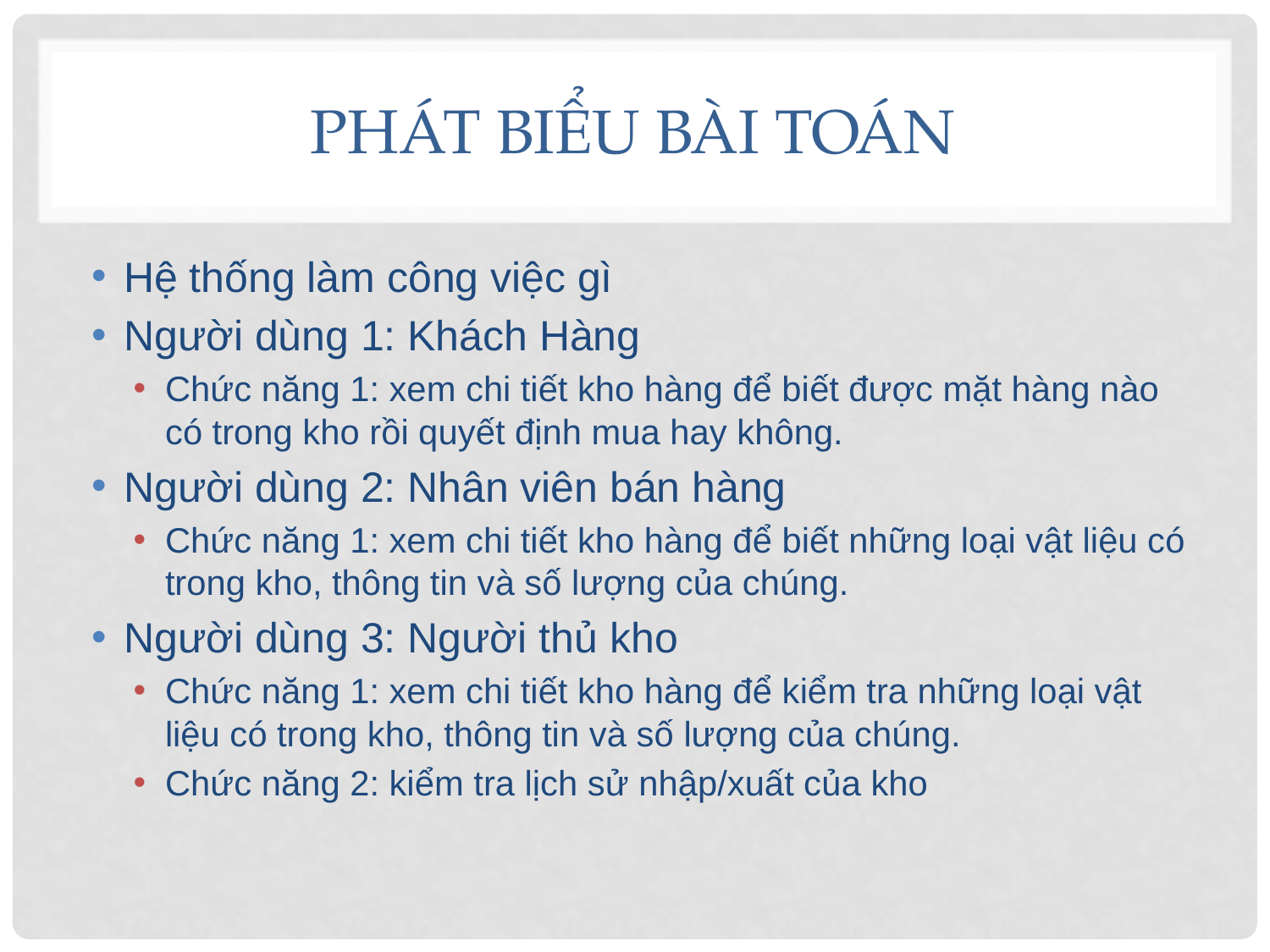

# Phát biểu bài toán
Hệ thống làm công việc gì
Người dùng 1: Khách Hàng
Chức năng 1: xem chi tiết kho hàng để biết được mặt hàng nào có trong kho rồi quyết định mua hay không.
Người dùng 2: Nhân viên bán hàng
Chức năng 1: xem chi tiết kho hàng để biết những loại vật liệu có trong kho, thông tin và số lượng của chúng.
Người dùng 3: Người thủ kho
Chức năng 1: xem chi tiết kho hàng để kiểm tra những loại vật liệu có trong kho, thông tin và số lượng của chúng.
Chức năng 2: kiểm tra lịch sử nhập/xuất của kho